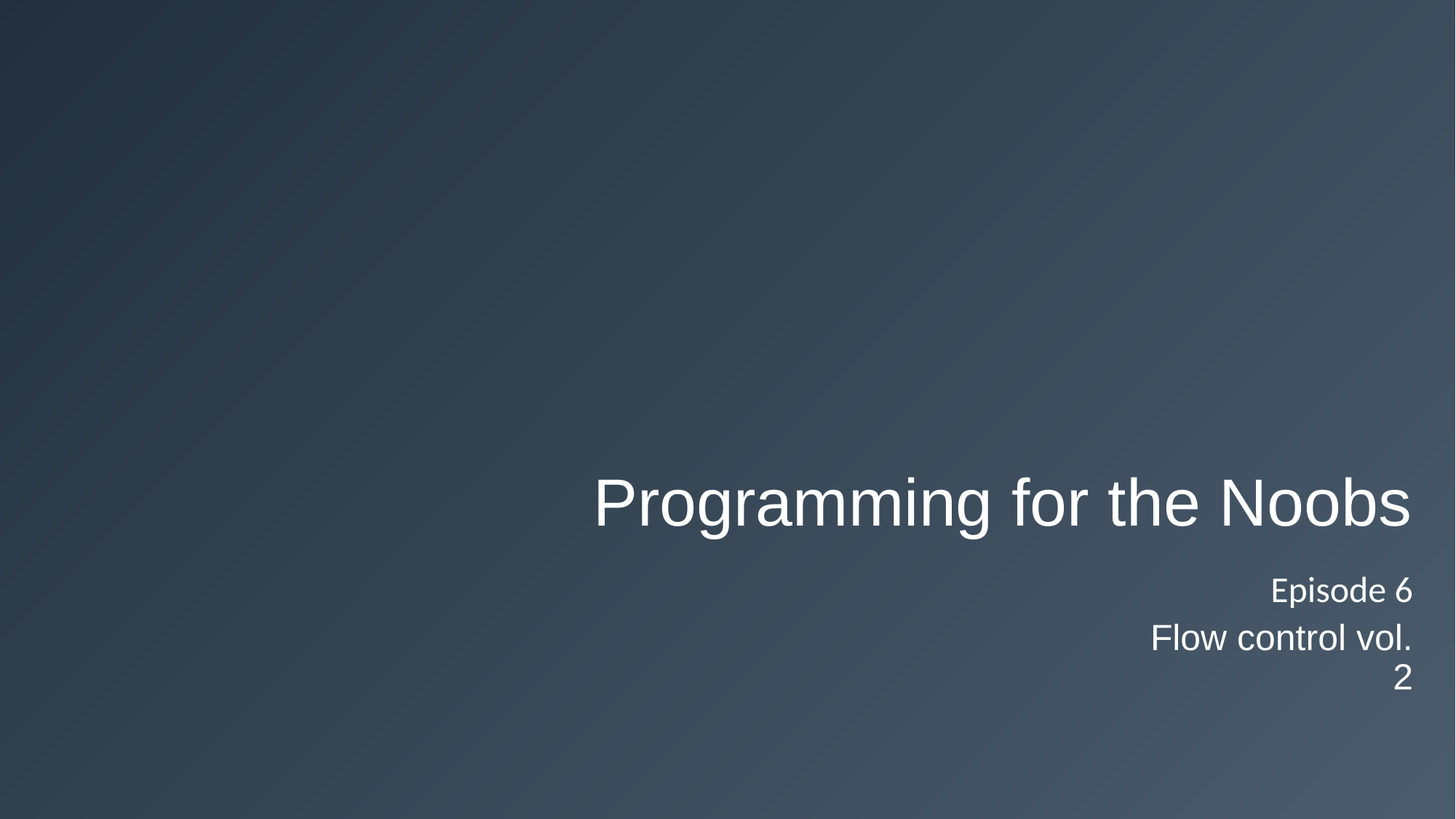

Programming for the Noobs
Episode 6
Flow control vol. 2